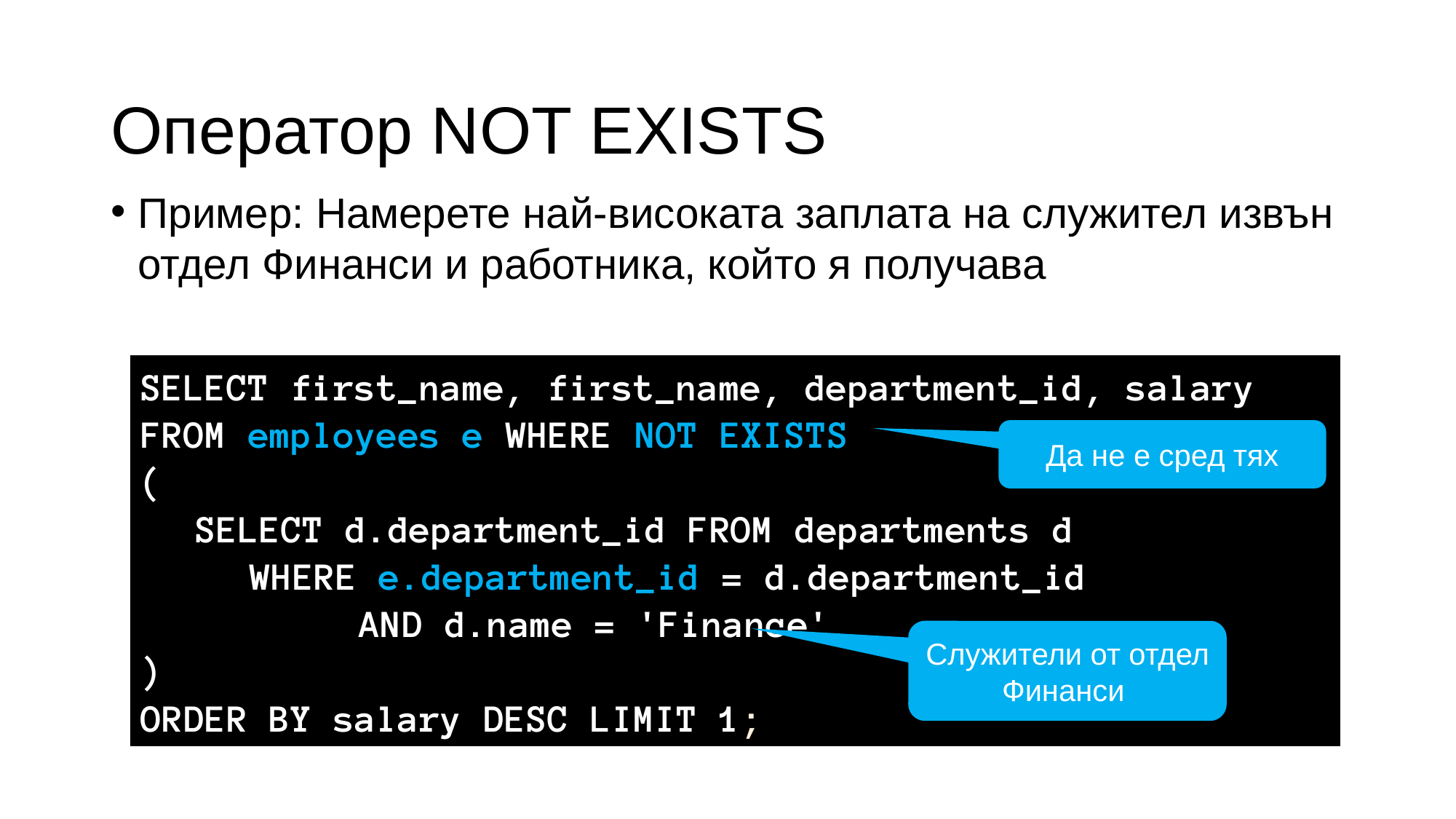

# Оператор NOT EXISTS
Пример: Намерете най-високата заплата на служител извън отдел Финанси и работника, който я получава
SELECT first_name, first_name, department_id, salary
FROM employees e WHERE NOT EXISTS
(
SELECT d.department_id FROM departments d
	WHERE e.department_id = d.department_id
		AND d.name = 'Finance'
)
ORDER BY salary DESC LIMIT 1;
Да не е сред тях
Служители от отдел Финанси